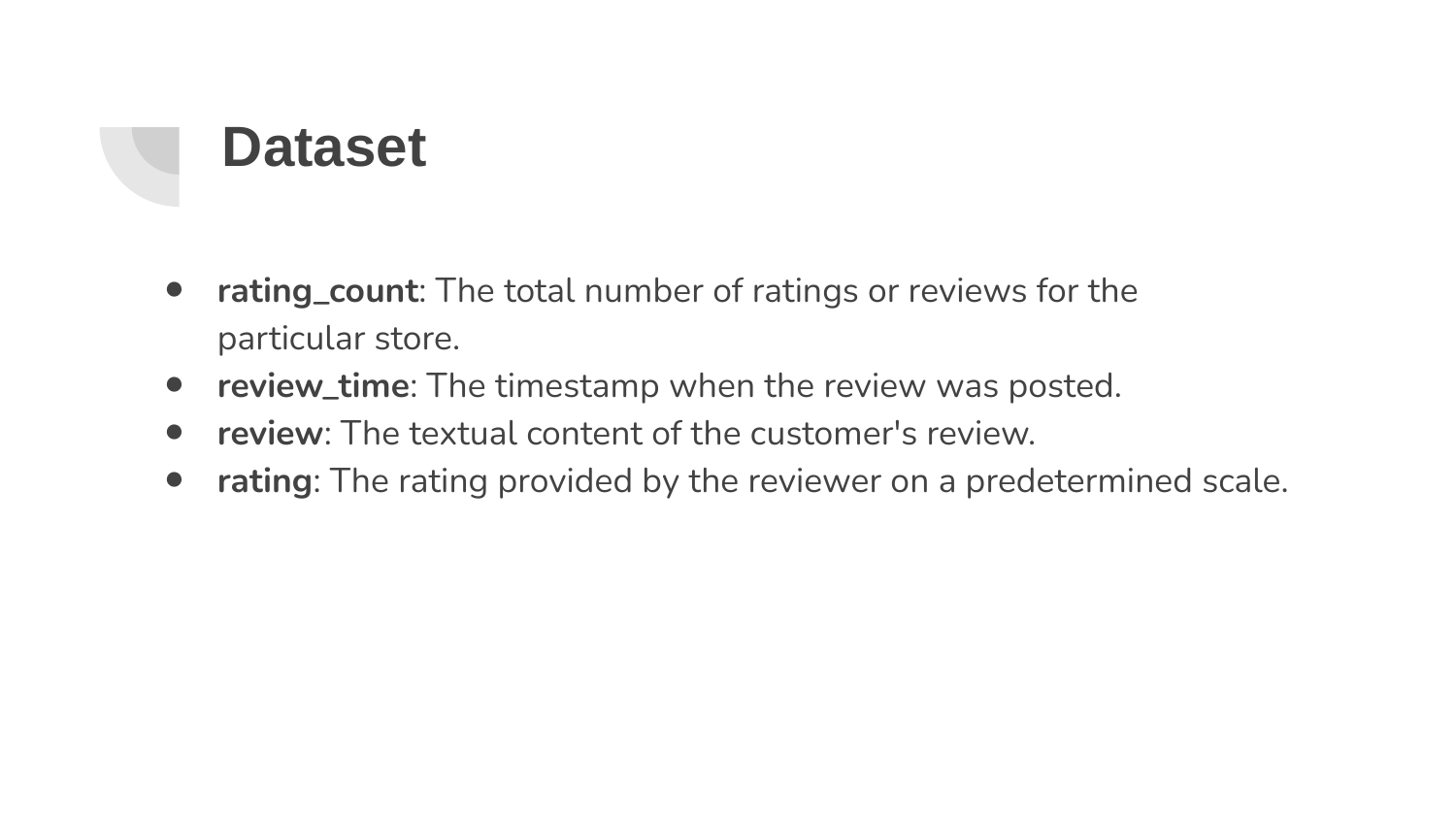

# Dataset

rating_count: The total number of ratings or reviews for the particular store.
review_time: The timestamp when the review was posted.
review: The textual content of the customer's review.
rating: The rating provided by the reviewer on a predetermined scale.